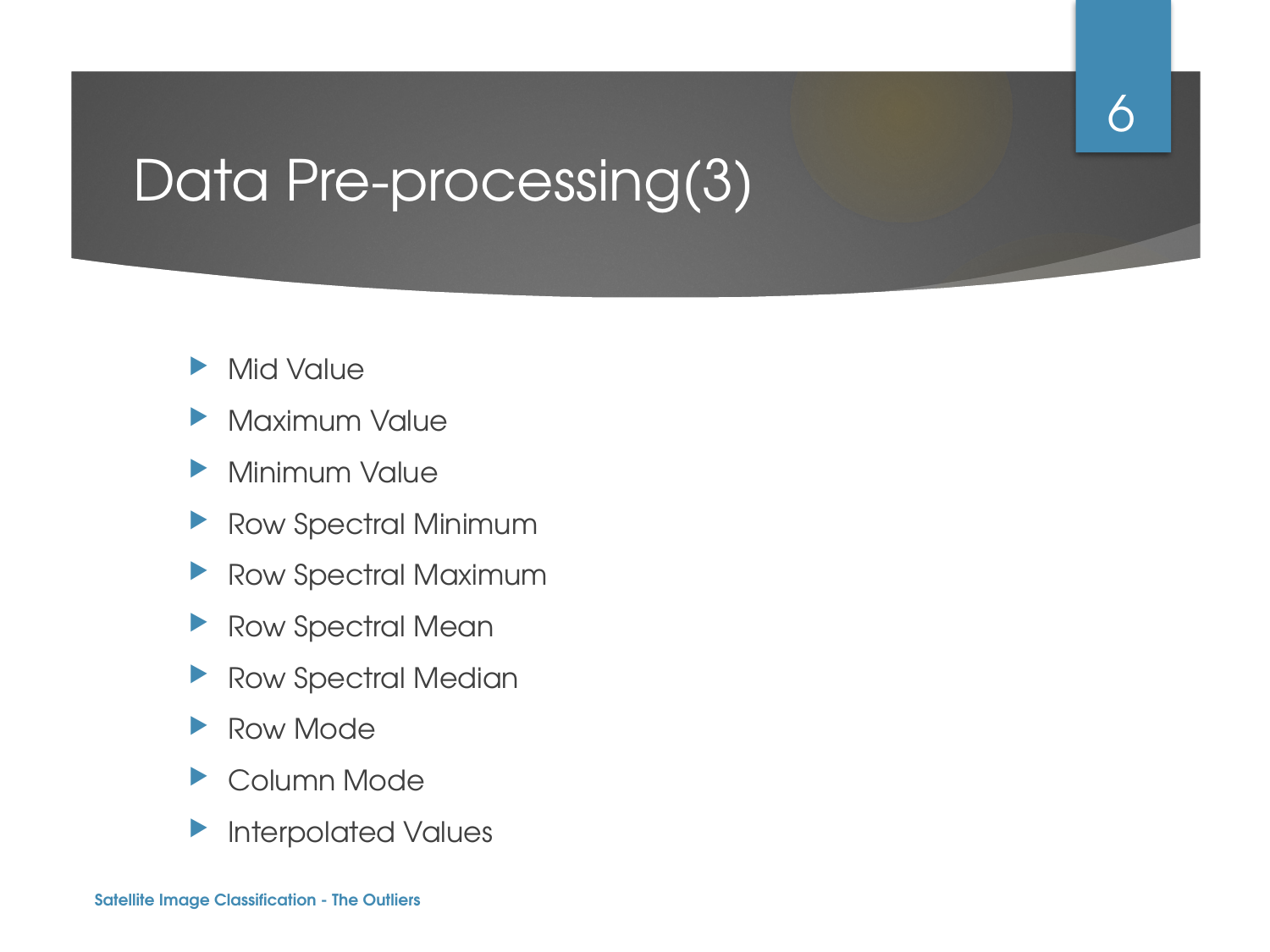

6
# Data Pre-processing(3)
Mid Value
Maximum Value
Minimum Value
Row Spectral Minimum
Row Spectral Maximum
Row Spectral Mean
Row Spectral Median
Row Mode
Column Mode
Interpolated Values

Satellite Image Classification - The Outliers